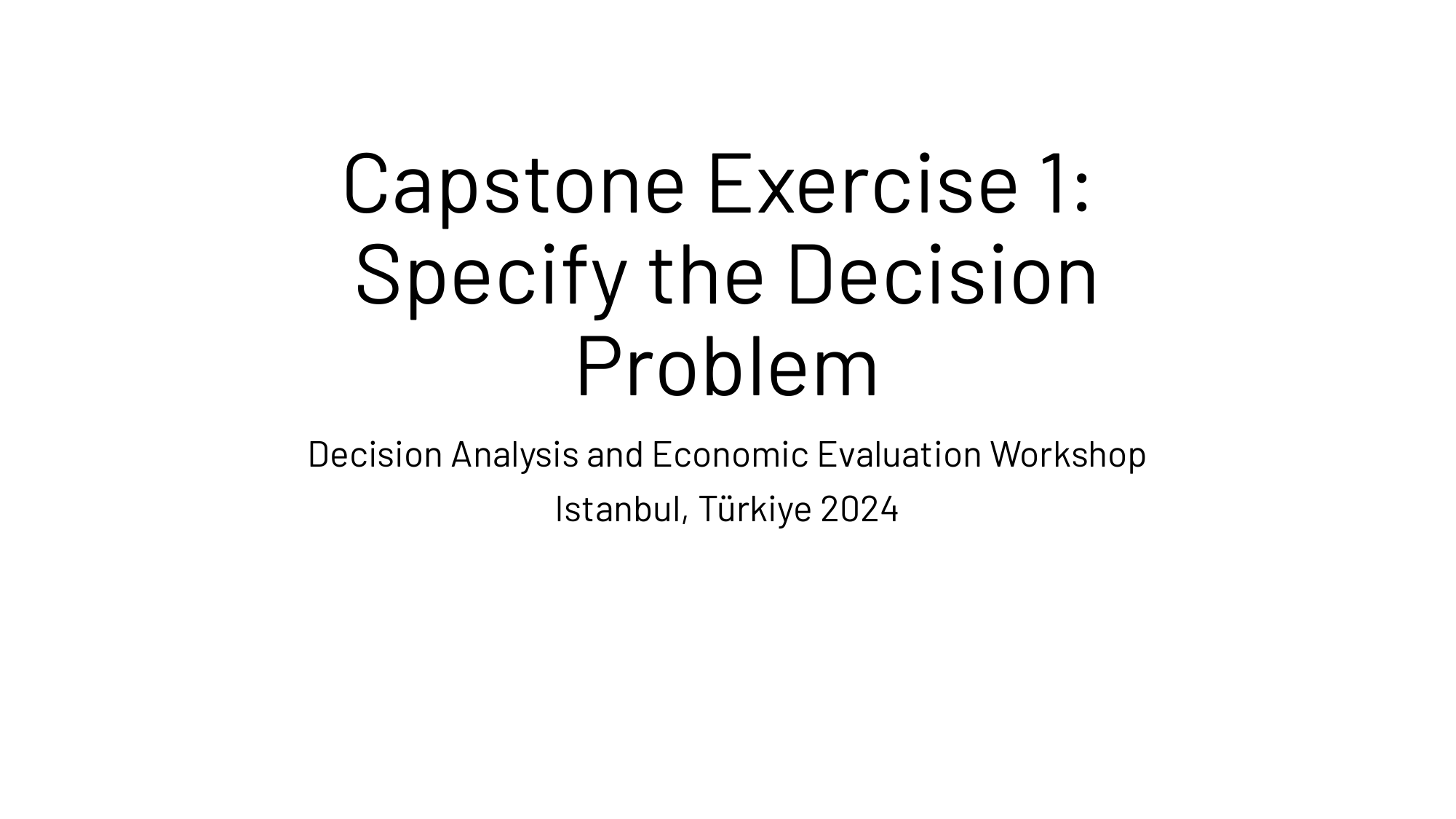

# Capstone Exercise 1: Specify the Decision Problem
Decision Analysis and Economic Evaluation Workshop
Istanbul, Türkiye 2024